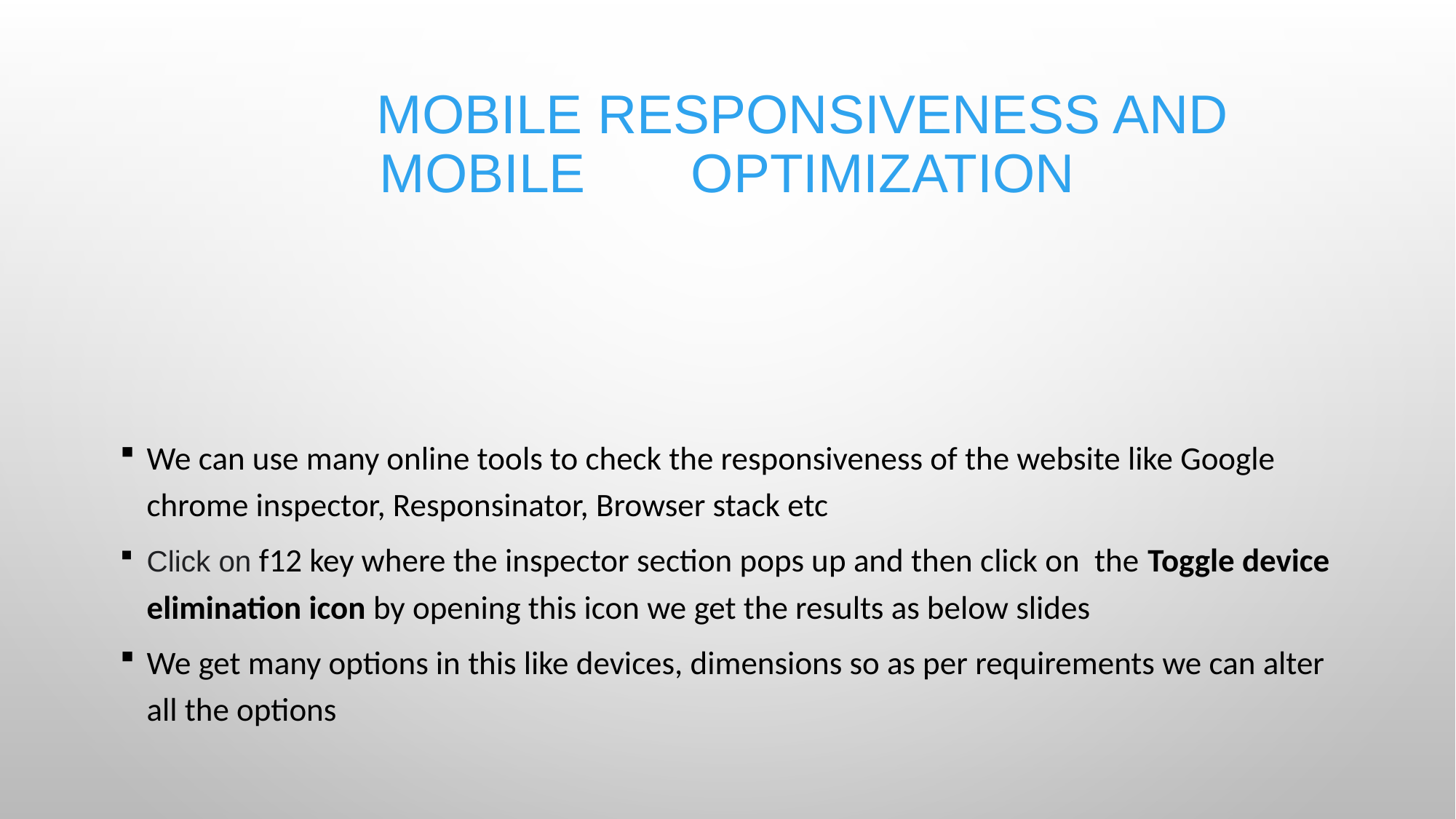

# Mobile Responsiveness and Mobile       Optimization

We can use many online tools to check the responsiveness of the website like Google chrome inspector, Responsinator, Browser stack etc
Click on f12 key where the inspector section pops up and then click on  the Toggle device elimination icon by opening this icon we get the results as below slides
We get many options in this like devices, dimensions so as per requirements we can alter all the options